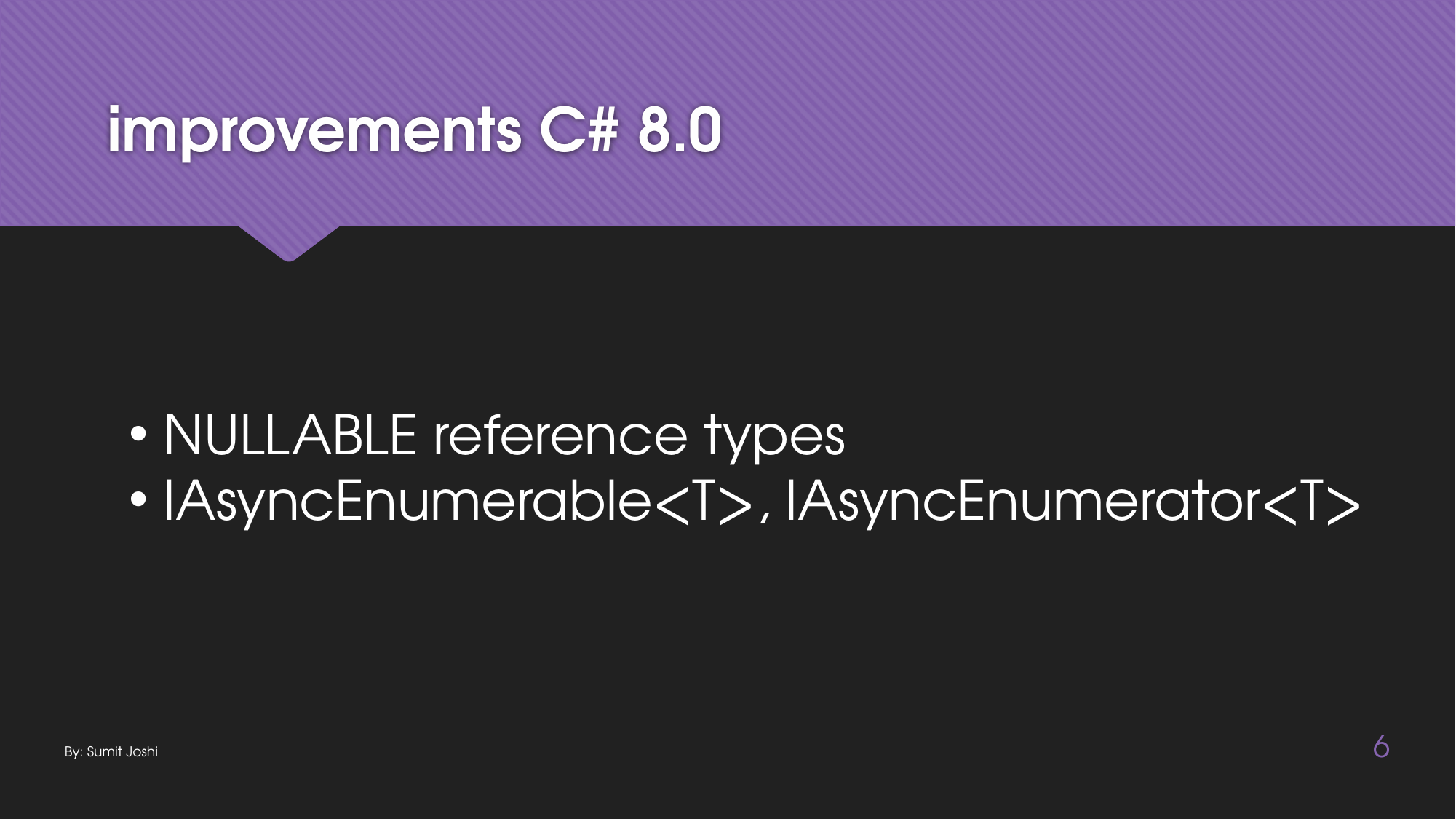

# improvements C# 8.0
NULLABLE reference types
IAsyncEnumerable<T>, IAsyncEnumerator<T>

6
By: Sumit Joshi